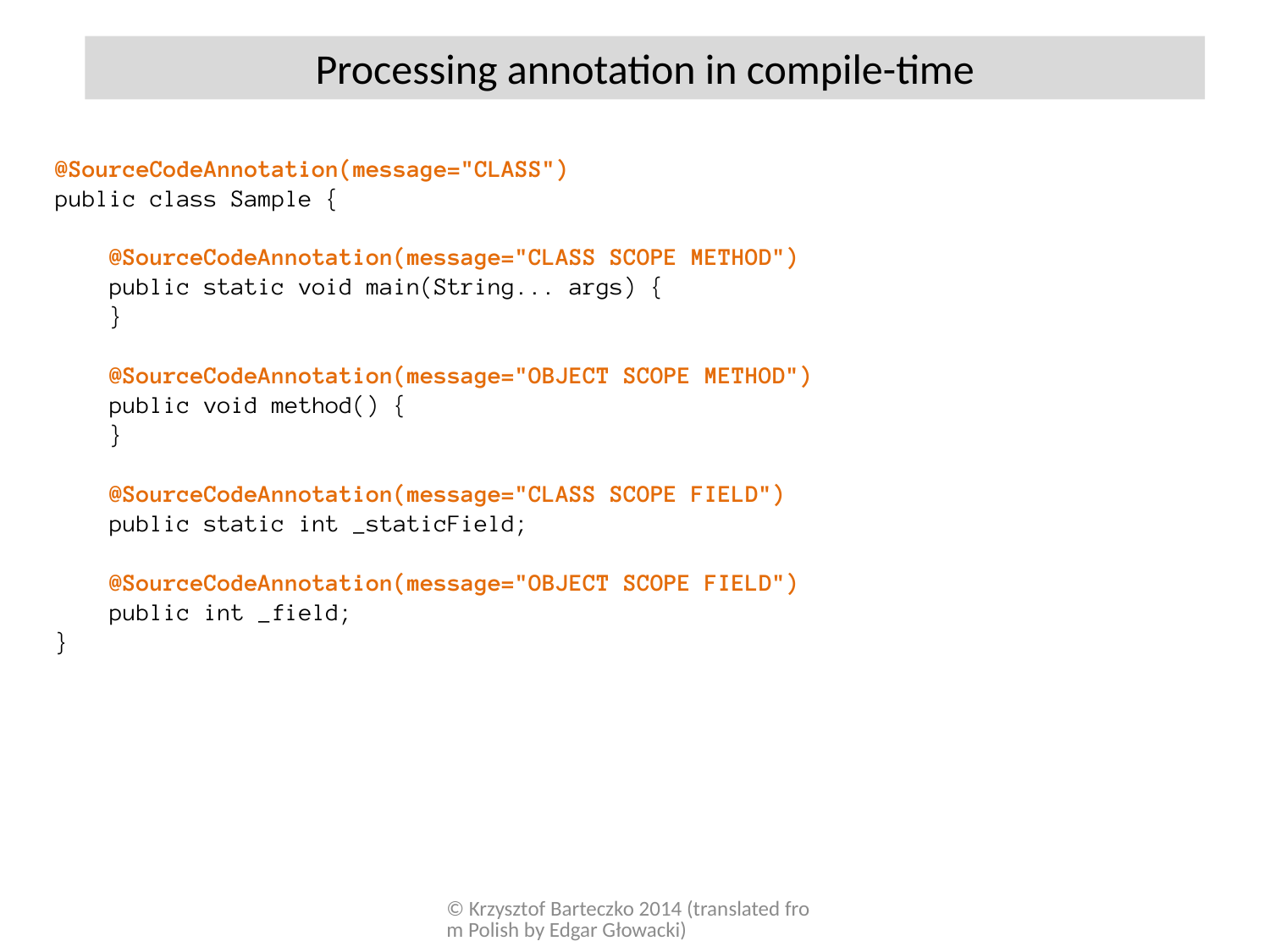

Processing annotation in compile-time
@SourceCodeAnnotation(message="CLASS")
public class Sample {

    @SourceCodeAnnotation(message="CLASS SCOPE METHOD")
    public static void main(String... args) {
    }

    @SourceCodeAnnotation(message="OBJECT SCOPE METHOD")
    public void method() {
    }

    @SourceCodeAnnotation(message="CLASS SCOPE FIELD")
    public static int _staticField;

    @SourceCodeAnnotation(message="OBJECT SCOPE FIELD")
    public int _field;
}
© Krzysztof Barteczko 2014 (translated from Polish by Edgar Głowacki)